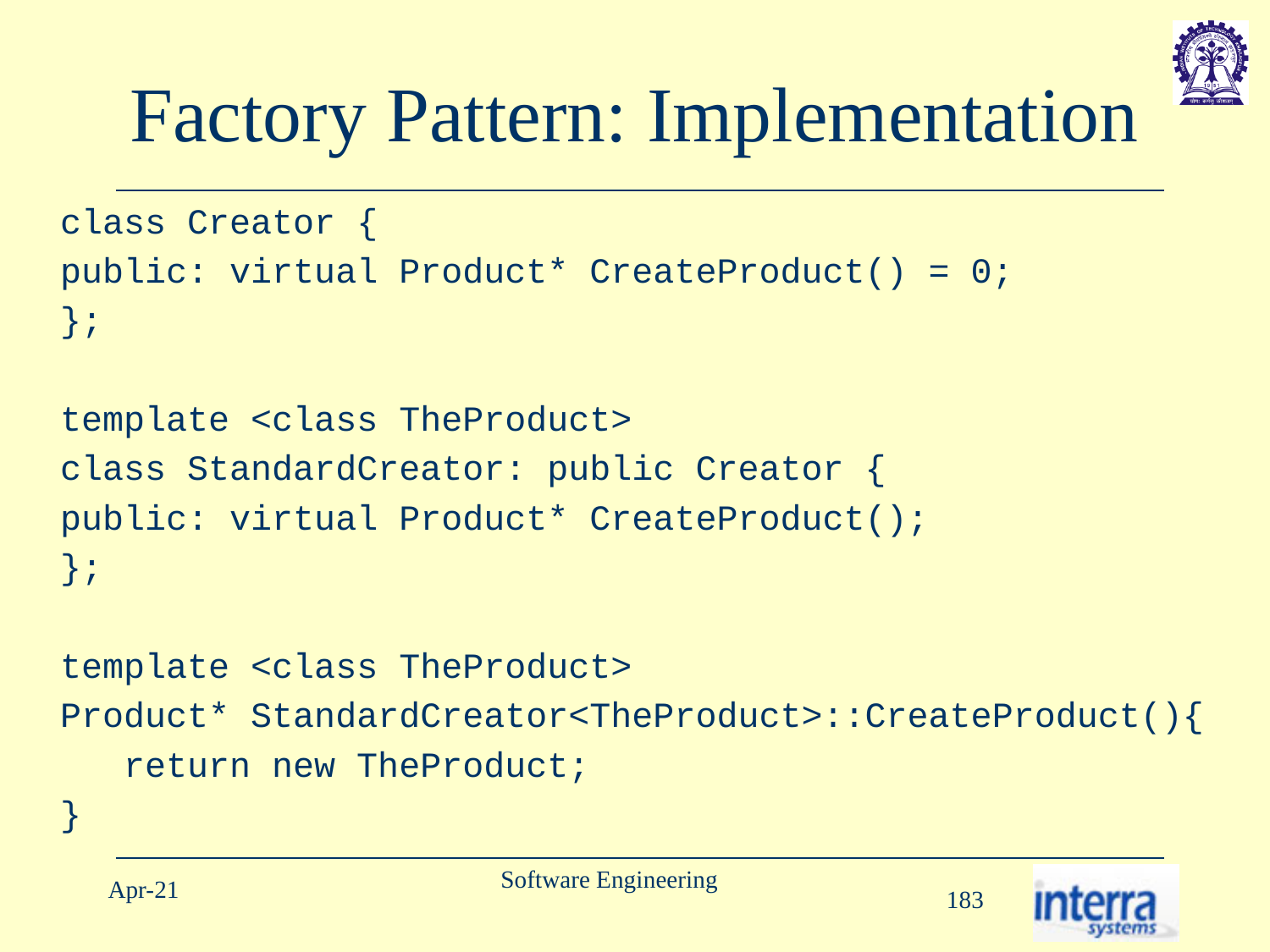

# Factory Pattern: Implementation
class Creator {
public: virtual Product* CreateProduct() = 0;
};

template <class TheProduct>
class StandardCreator: public Creator {
public: virtual Product* CreateProduct();
};

template <class TheProduct>
Product* StandardCreator<TheProduct>::CreateProduct(){
return new TheProduct;
}
Software Engineering
Apr-21